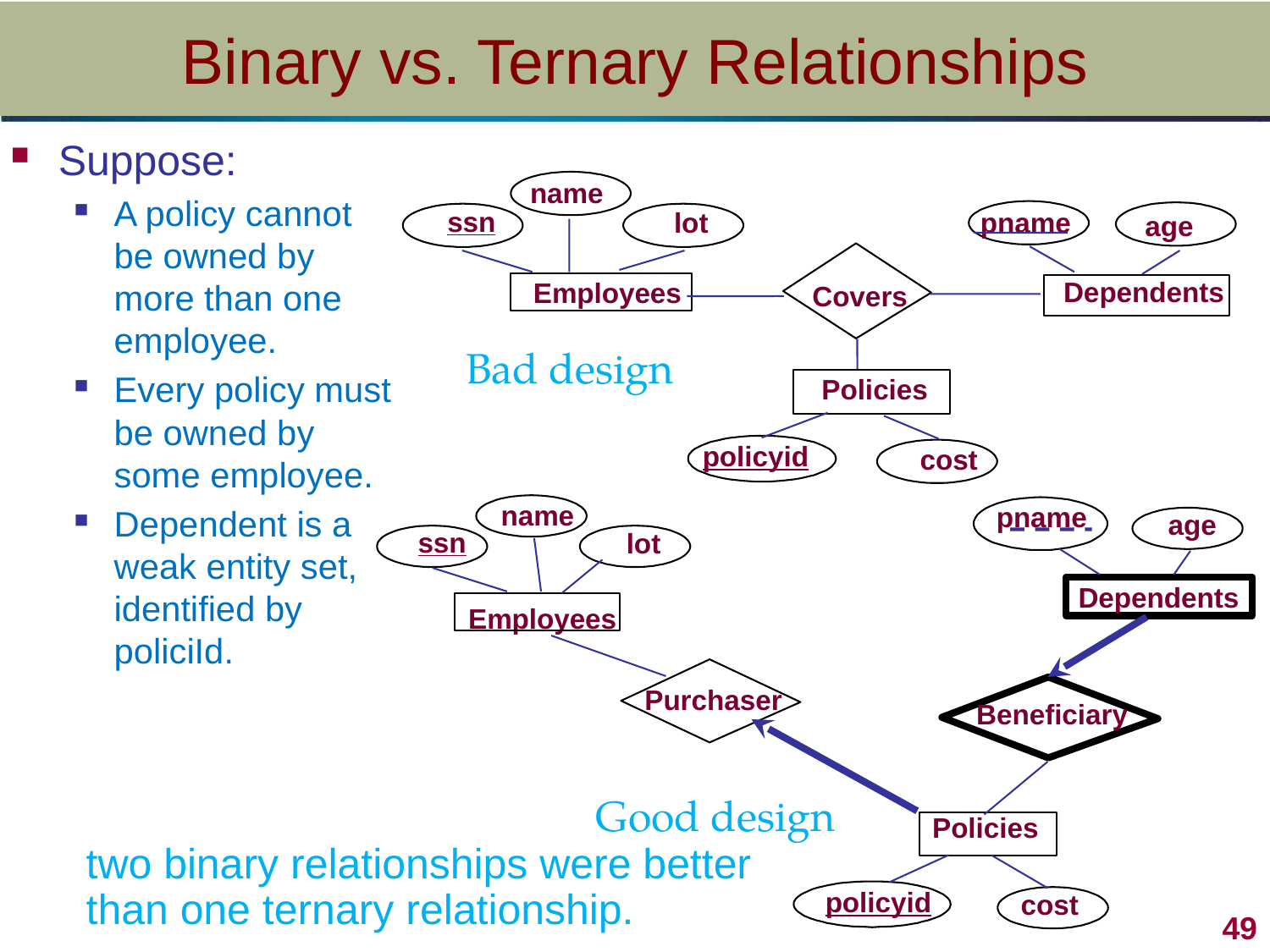

# Binary vs. Ternary Relationships
Suppose:
A policy cannot be owned by more than one employee.
Every policy must be owned by some employee.
Dependent is a weak entity set, identified by policiId.
name

ssn
lot

Employees

pname

age

Dependents
Covers

Bad design

Policies

policyid
cost

name

ssn
lot

Employees
pname

age

Dependents

Purchaser

Beneficiary

Good design
Policies

policyid
cost

two binary relationships were better than one ternary relationship.

49